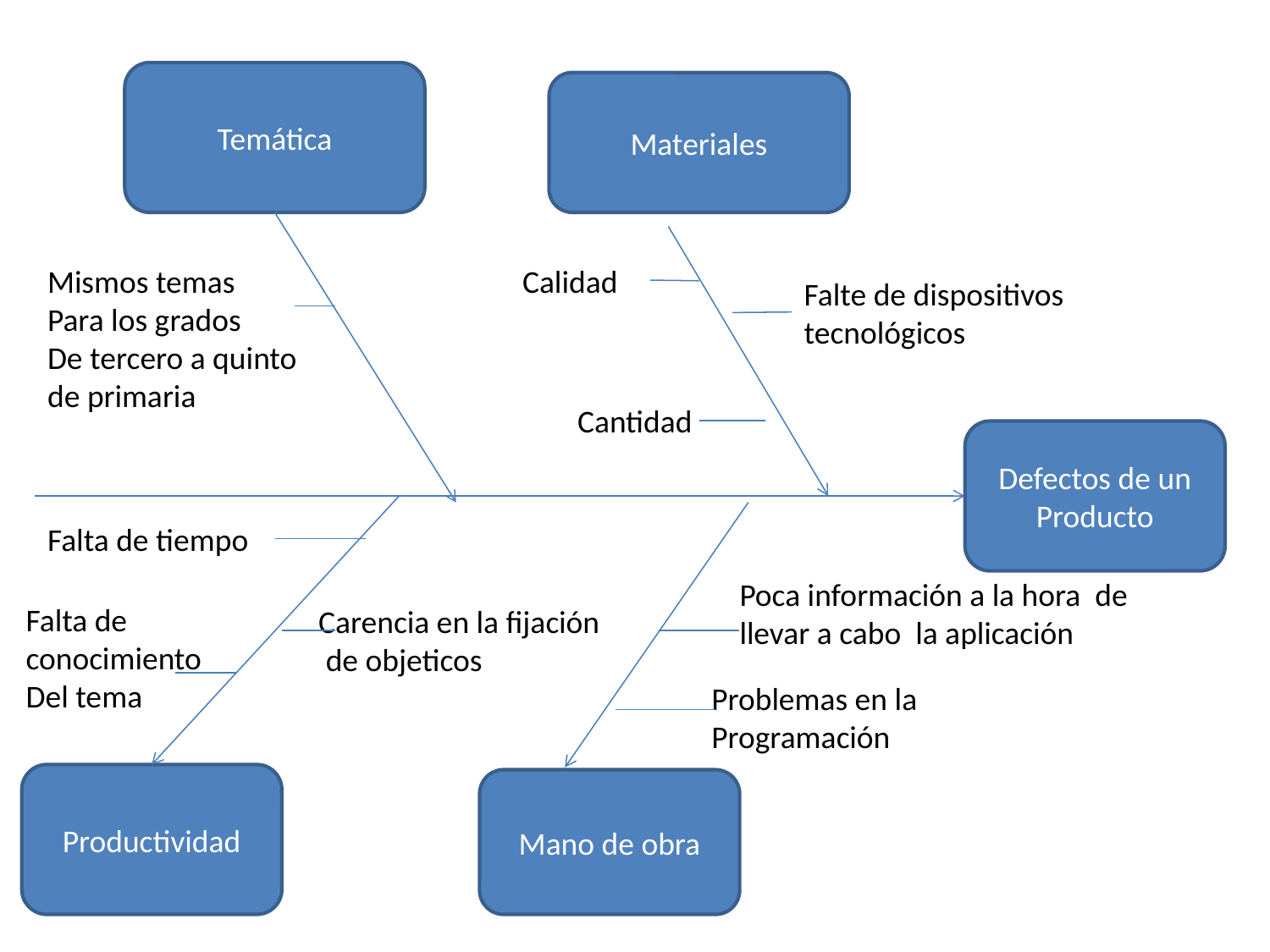

Temática
Materiales
Mismos temas
Para los grados
De tercero a quinto de primaria
Calidad
Falte de dispositivos tecnológicos
Cantidad
Defectos de un
Producto
Falta de tiempo
Poca información a la hora  de llevar a cabo  la aplicación
Falta de conocimiento
Del tema
Carencia en la fijación
 de objeticos

Problemas en la
Programación
Productividad
Mano de obra